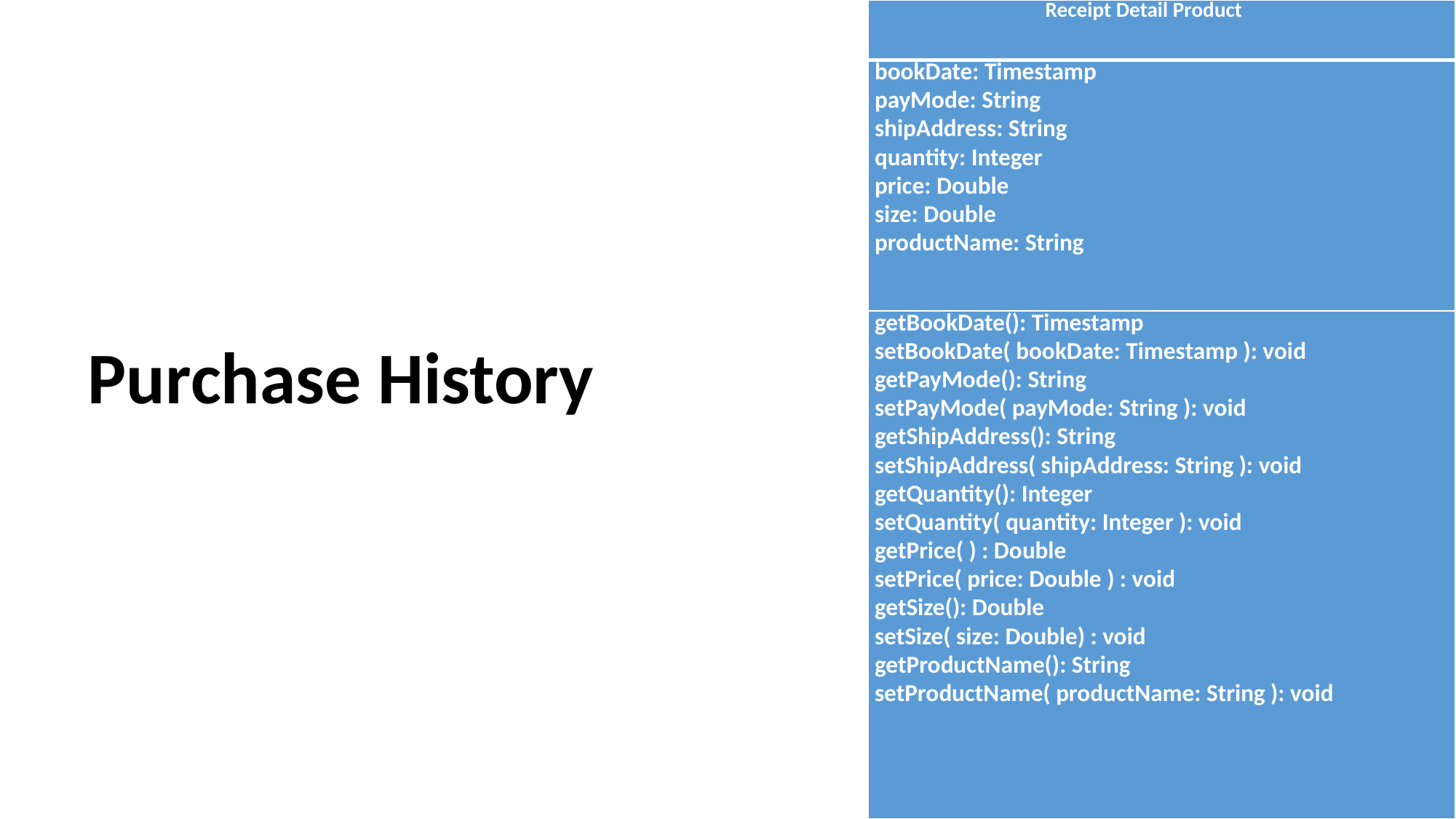

| Receipt Detail Product |
| --- |
| bookDate: Timestamp payMode: String shipAddress: String quantity: Integer price: Double size: Double productName: String |
| getBookDate(): Timestamp setBookDate( bookDate: Timestamp ): void getPayMode(): String setPayMode( payMode: String ): void getShipAddress(): String setShipAddress( shipAddress: String ): void getQuantity(): Integer setQuantity( quantity: Integer ): void getPrice( ) : Double setPrice( price: Double ) : void getSize(): Double setSize( size: Double) : void getProductName(): String setProductName( productName: String ): void |
Purchase History